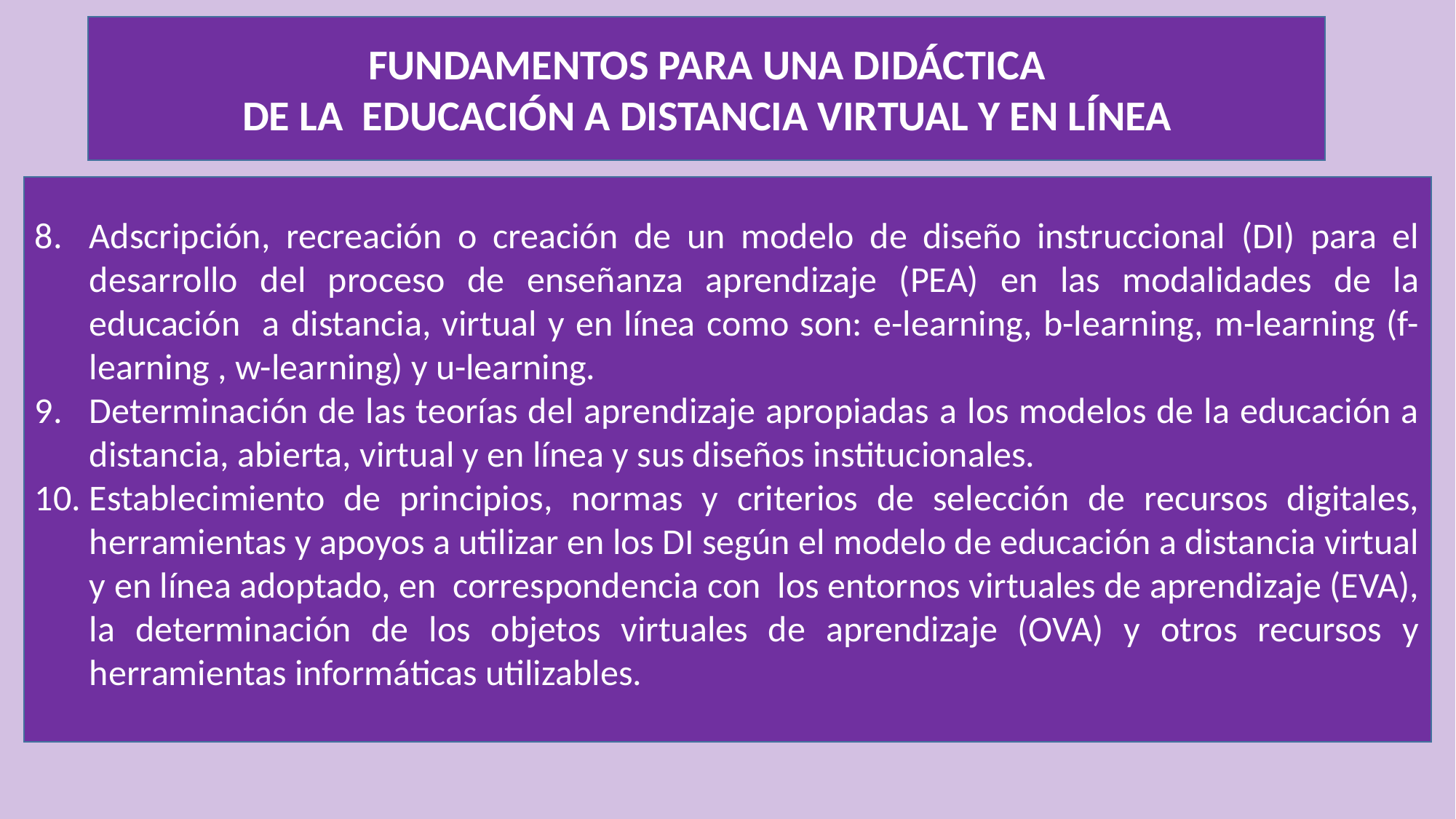

FUNDAMENTOS PARA UNA DIDÁCTICA
 DE LA  EDUCACIÓN A DISTANCIA VIRTUAL Y EN LÍNEA

Adscripción, recreación o creación de un modelo de diseño instruccional (DI) para el desarrollo del proceso de enseñanza aprendizaje (PEA) en las modalidades de la educación  a distancia, virtual y en línea como son: e-learning, b-learning, m-learning (f-learning , w-learning) y u-learning.
Determinación de las teorías del aprendizaje apropiadas a los modelos de la educación a distancia, abierta, virtual y en línea y sus diseños institucionales.
Establecimiento de principios, normas y criterios de selección de recursos digitales, herramientas y apoyos a utilizar en los DI según el modelo de educación a distancia virtual y en línea adoptado, en  correspondencia con  los entornos virtuales de aprendizaje (EVA), la determinación de los objetos virtuales de aprendizaje (OVA) y otros recursos y herramientas informáticas utilizables.